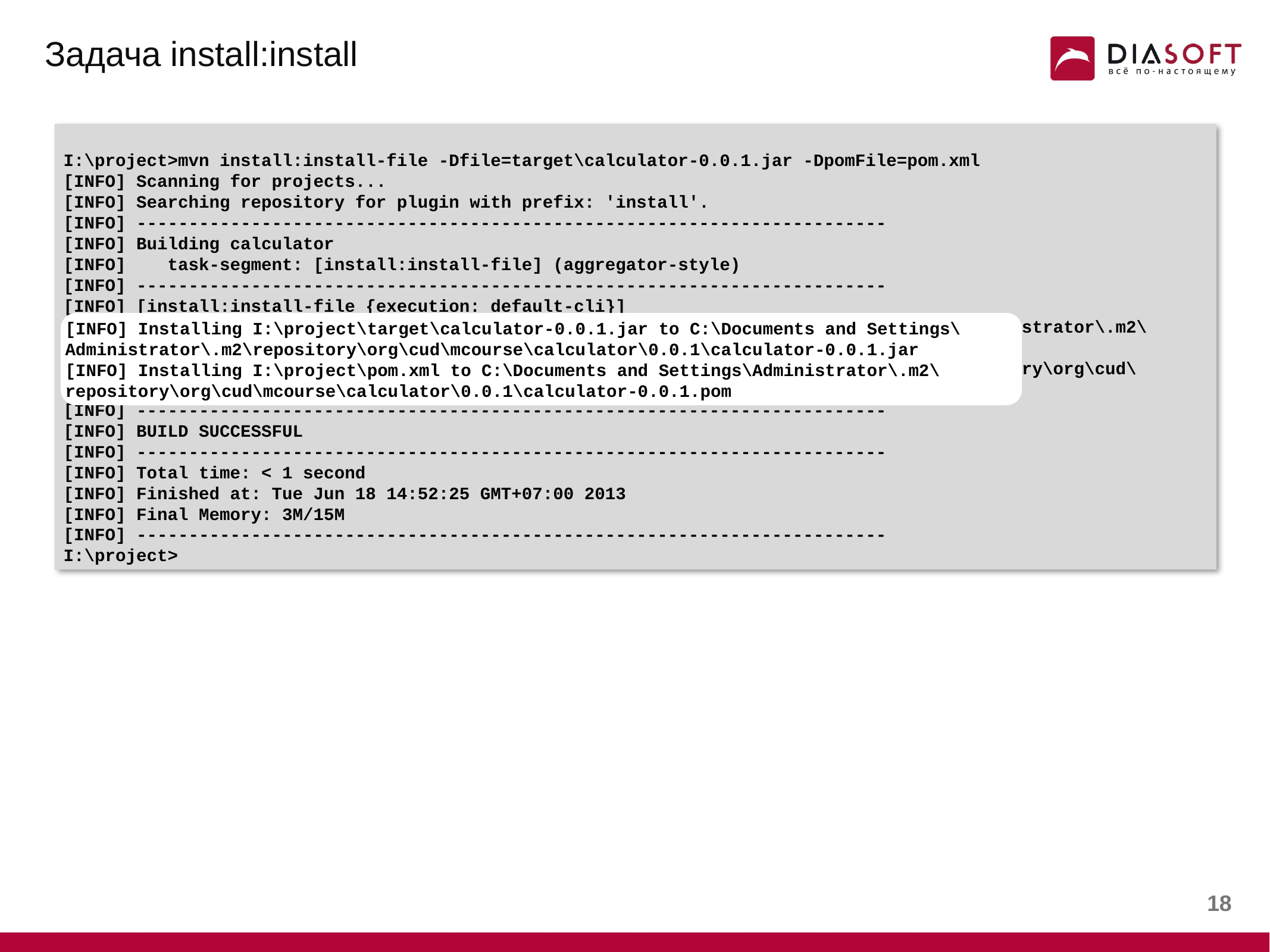

# Задача install:install

I:\project>mvn install:install-file -Dfile=target\calculator-0.0.1.jar -DpomFile=pom.xml
[INFO] Scanning for projects...
[INFO] Searching repository for plugin with prefix: 'install'.
[INFO] ------------------------------------------------------------------------
[INFO] Building calculator
[INFO]    task-segment: [install:install-file] (aggregator-style)
[INFO] ------------------------------------------------------------------------
[INFO] [install:install-file {execution: default-cli}]
[INFO] Installing I:\project\target\calculator-0.0.1.jar to C:\Documents and Settings\Administrator\.m2\repository\org\cud\mcourse\calculator\0.0.1\calculator-0.0.1.jar
[INFO] Installing I:\project\pom.xml to C:\Documents and Settings\Administrator\.m2\repository\org\cud\mcourse\calculator\0.0.1\calculator-0.0.1.pom
[INFO] ------------------------------------------------------------------------
[INFO] BUILD SUCCESSFUL
[INFO] ------------------------------------------------------------------------
[INFO] Total time: < 1 second
[INFO] Finished at: Tue Jun 18 14:52:25 GMT+07:00 2013
[INFO] Final Memory: 3M/15M
[INFO] ------------------------------------------------------------------------
I:\project>
[INFO] Installing I:\project\target\calculator-0.0.1.jar to C:\Documents and Settings\Administrator\.m2\repository\org\cud\mcourse\calculator\0.0.1\calculator-0.0.1.jar
[INFO] Installing I:\project\pom.xml to C:\Documents and Settings\Administrator\.m2\repository\org\cud\mcourse\calculator\0.0.1\calculator-0.0.1.pom
18